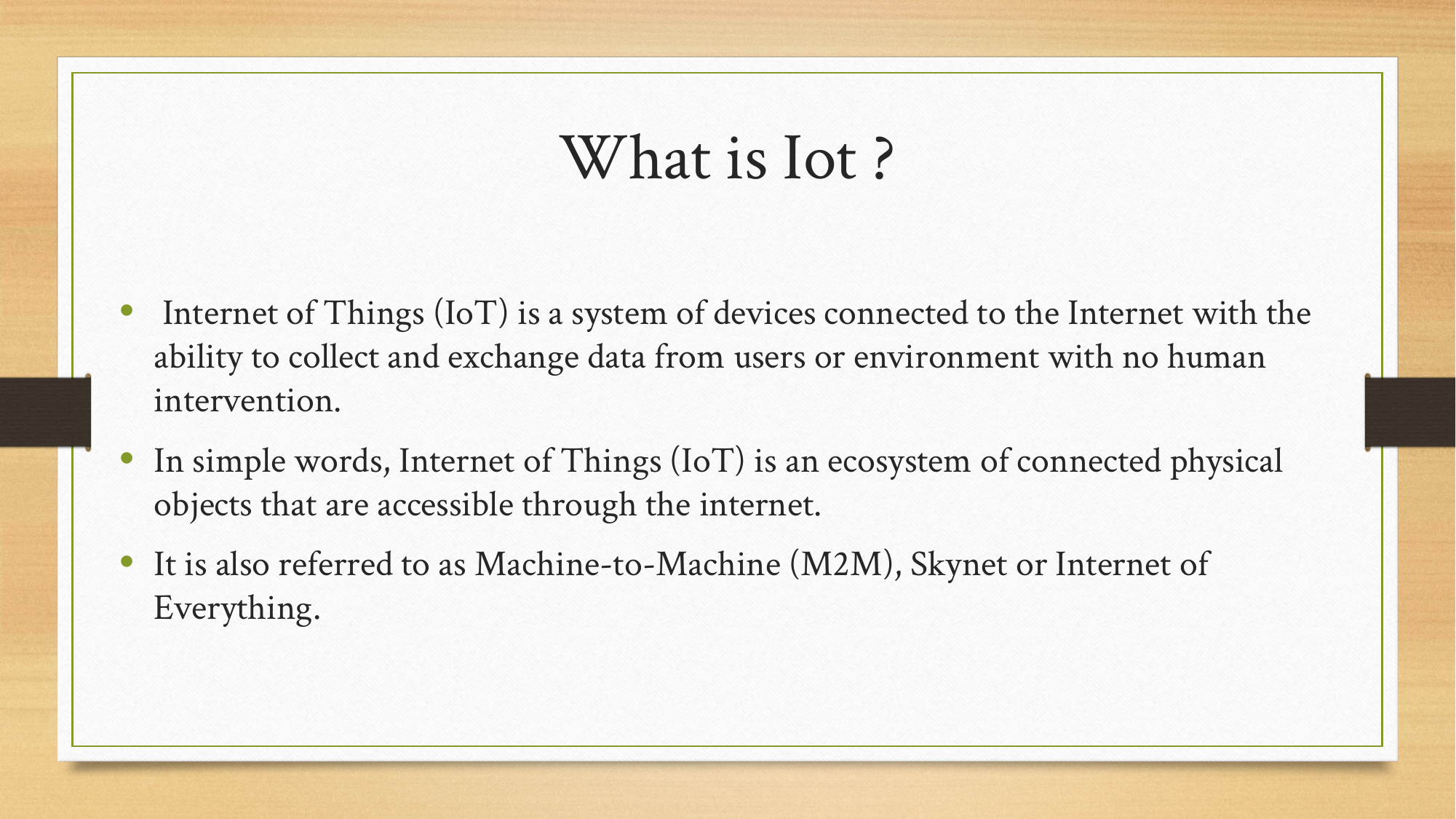

# What is Iot ?
 Internet of Things (IoT) is a system of devices connected to the Internet with the ability to collect and exchange data from users or environment with no human intervention.
In simple words, Internet of Things (IoT) is an ecosystem of connected physical objects that are accessible through the internet.
It is also referred to as Machine-to-Machine (M2M), Skynet or Internet of Everything.